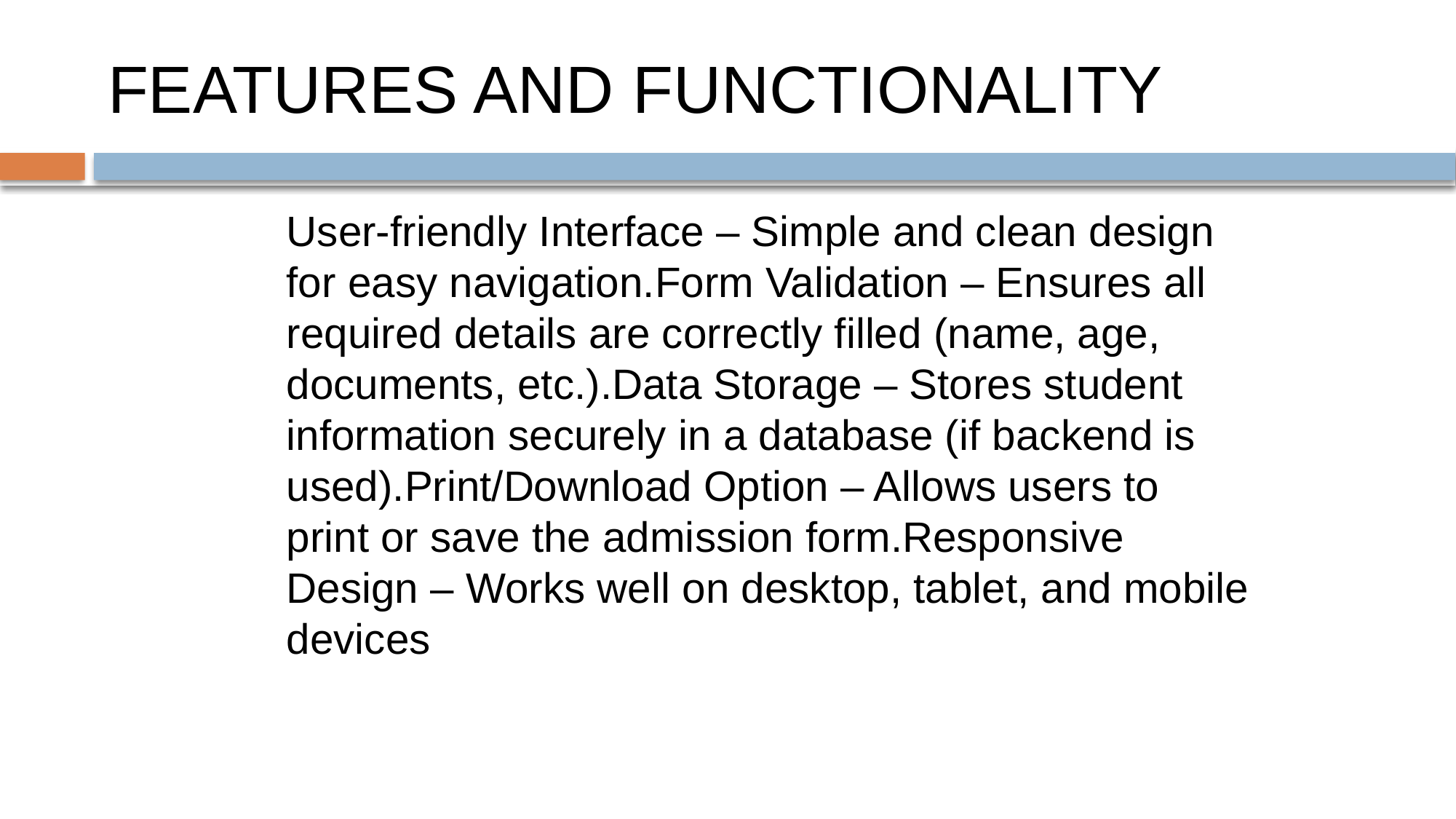

# FEATURES AND FUNCTIONALITY

User-friendly Interface – Simple and clean design for easy navigation.Form Validation – Ensures all required details are correctly filled (name, age, documents, etc.).Data Storage – Stores student information securely in a database (if backend is used).Print/Download Option – Allows users to print or save the admission form.Responsive Design – Works well on desktop, tablet, and mobile devices